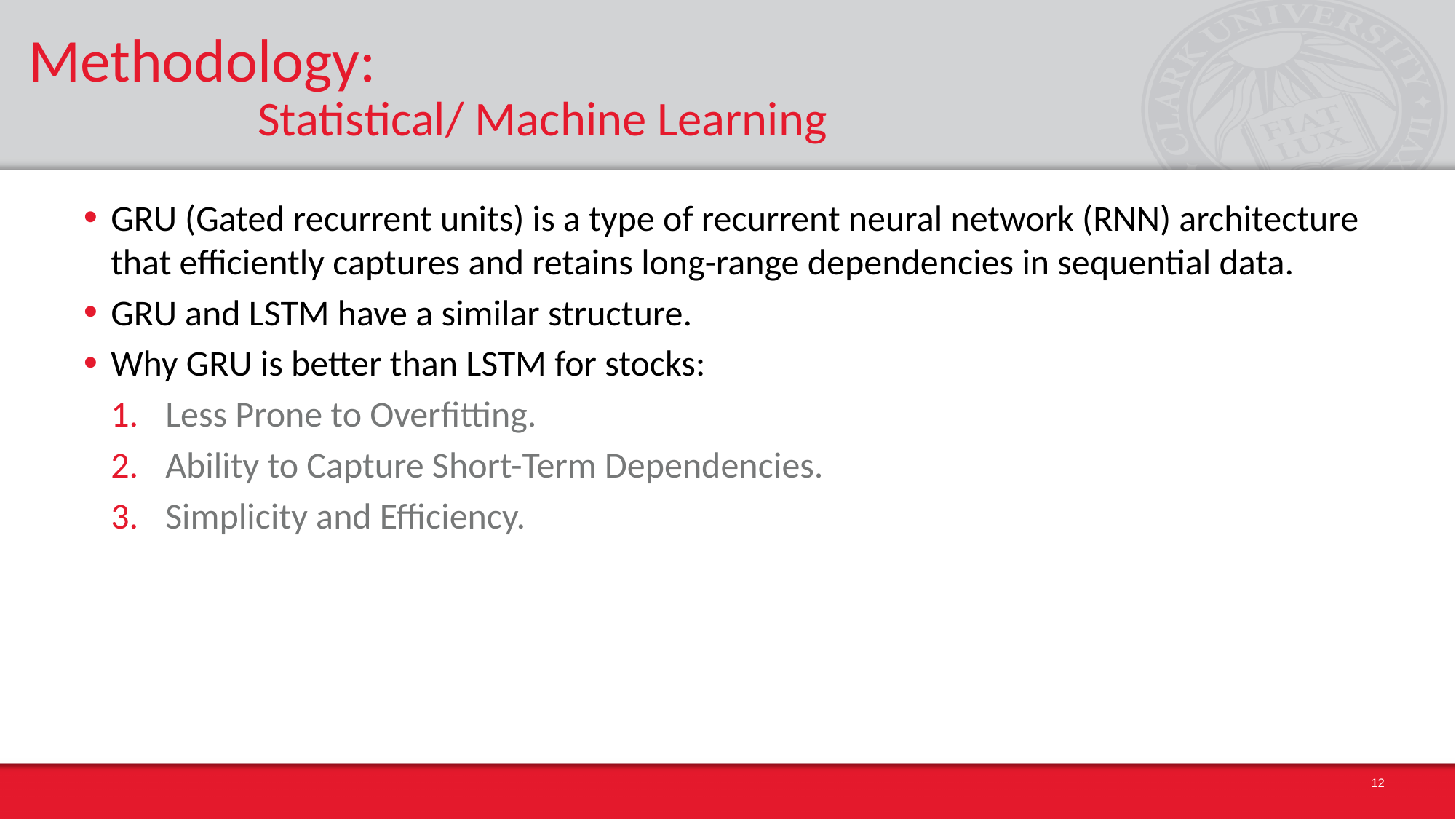

# Methodology: Statistical/ Machine Learning
GRU (Gated recurrent units) is a type of recurrent neural network (RNN) architecture that efficiently captures and retains long-range dependencies in sequential data.
GRU and LSTM have a similar structure.
Why GRU is better than LSTM for stocks:
Less Prone to Overfitting.
Ability to Capture Short-Term Dependencies.
Simplicity and Efficiency.
12